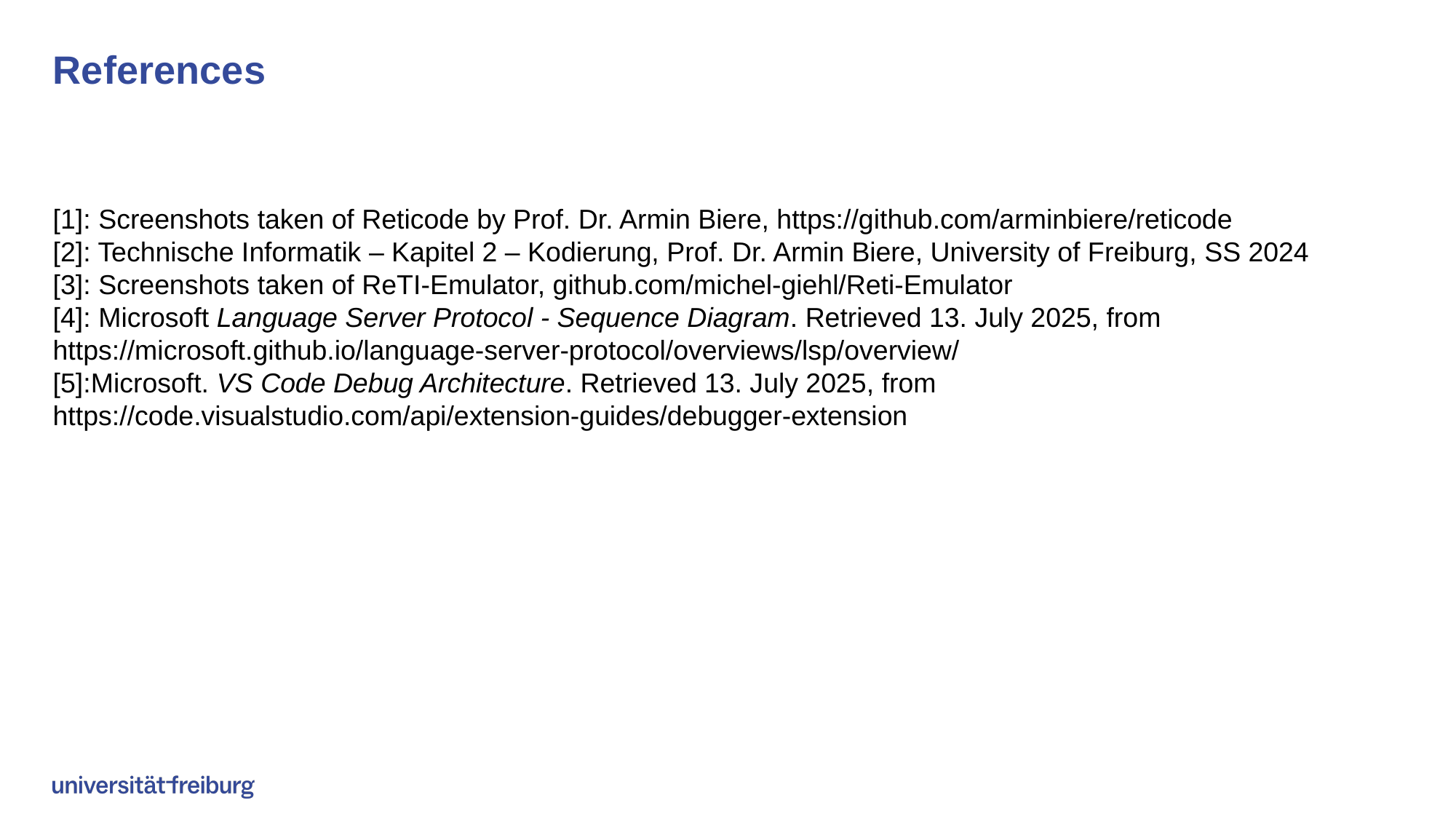

# References
[1]: Screenshots taken of Reticode by Prof. Dr. Armin Biere, https://github.com/arminbiere/reticode
[2]: Technische Informatik – Kapitel 2 – Kodierung, Prof. Dr. Armin Biere, University of Freiburg, SS 2024
[3]: Screenshots taken of ReTI-Emulator, github.com/michel-giehl/Reti-Emulator
[4]: Microsoft Language Server Protocol - Sequence Diagram. Retrieved 13. July 2025, from https://microsoft.github.io/language-server-protocol/overviews/lsp/overview/
[5]:Microsoft. VS Code Debug Architecture. Retrieved 13. July 2025, from https://code.visualstudio.com/api/extension-guides/debugger-extension